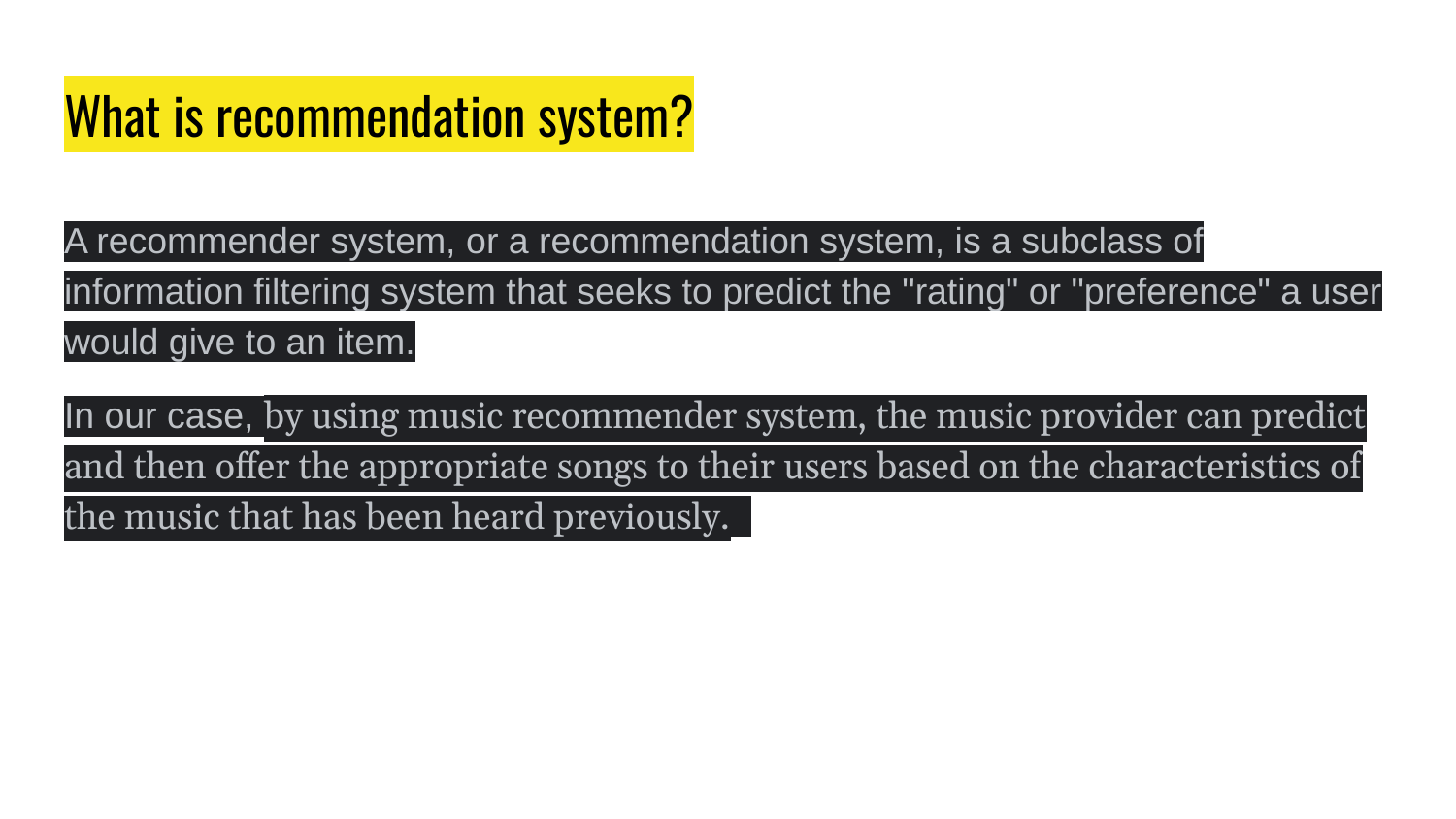

# What is recommendation system?
A recommender system, or a recommendation system, is a subclass of information filtering system that seeks to predict the "rating" or "preference" a user would give to an item.
In our case, by using music recommender system, the music provider can predict and then offer the appropriate songs to their users based on the characteristics of the music that has been heard previously.